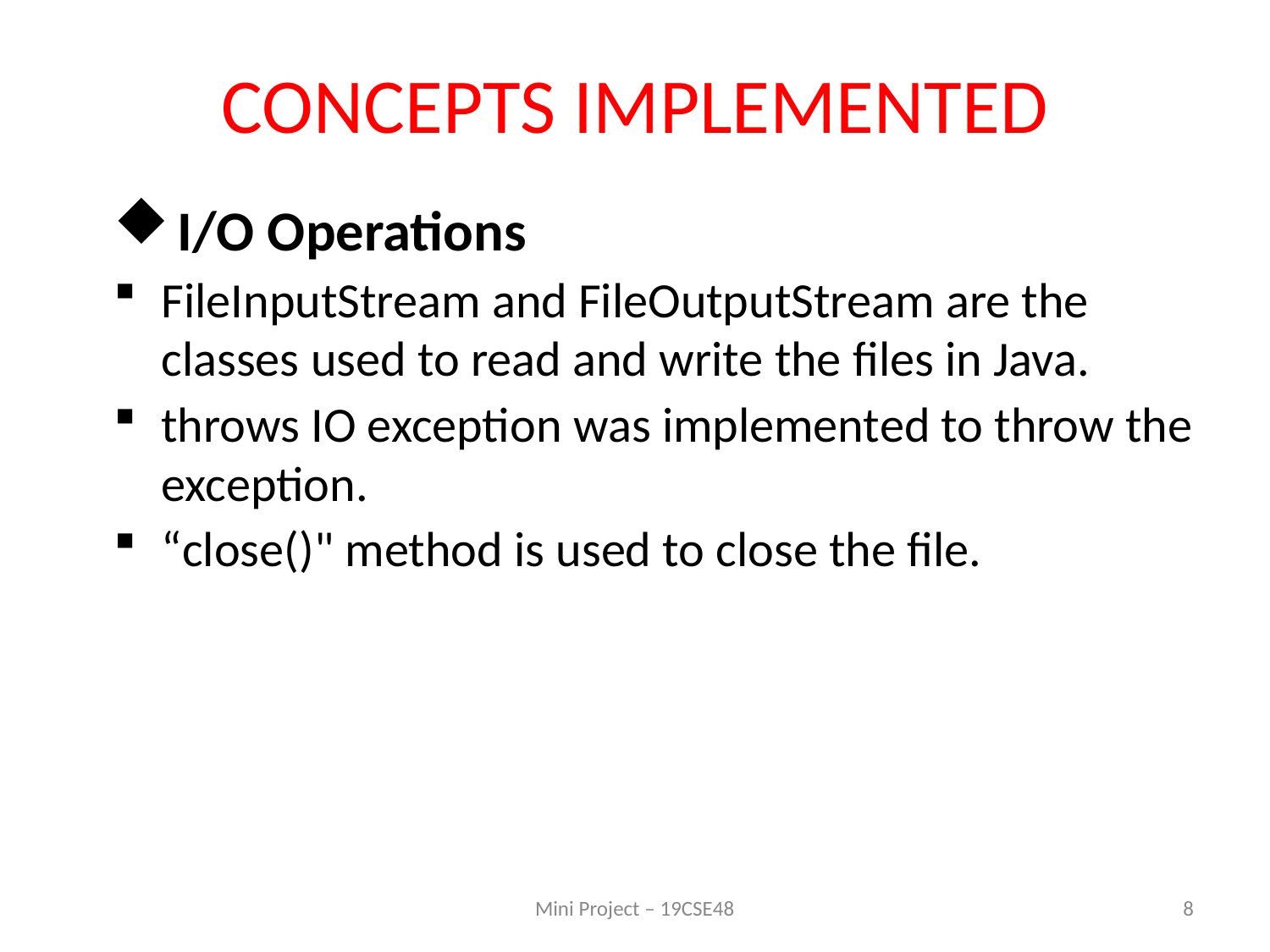

# CONCEPTS IMPLEMENTED
I/O Operations
FileInputStream and FileOutputStream are the classes used to read and write the files in Java.
throws IO exception was implemented to throw the exception.
“close()" method is used to close the file.

Mini Project – 19CSE48
8